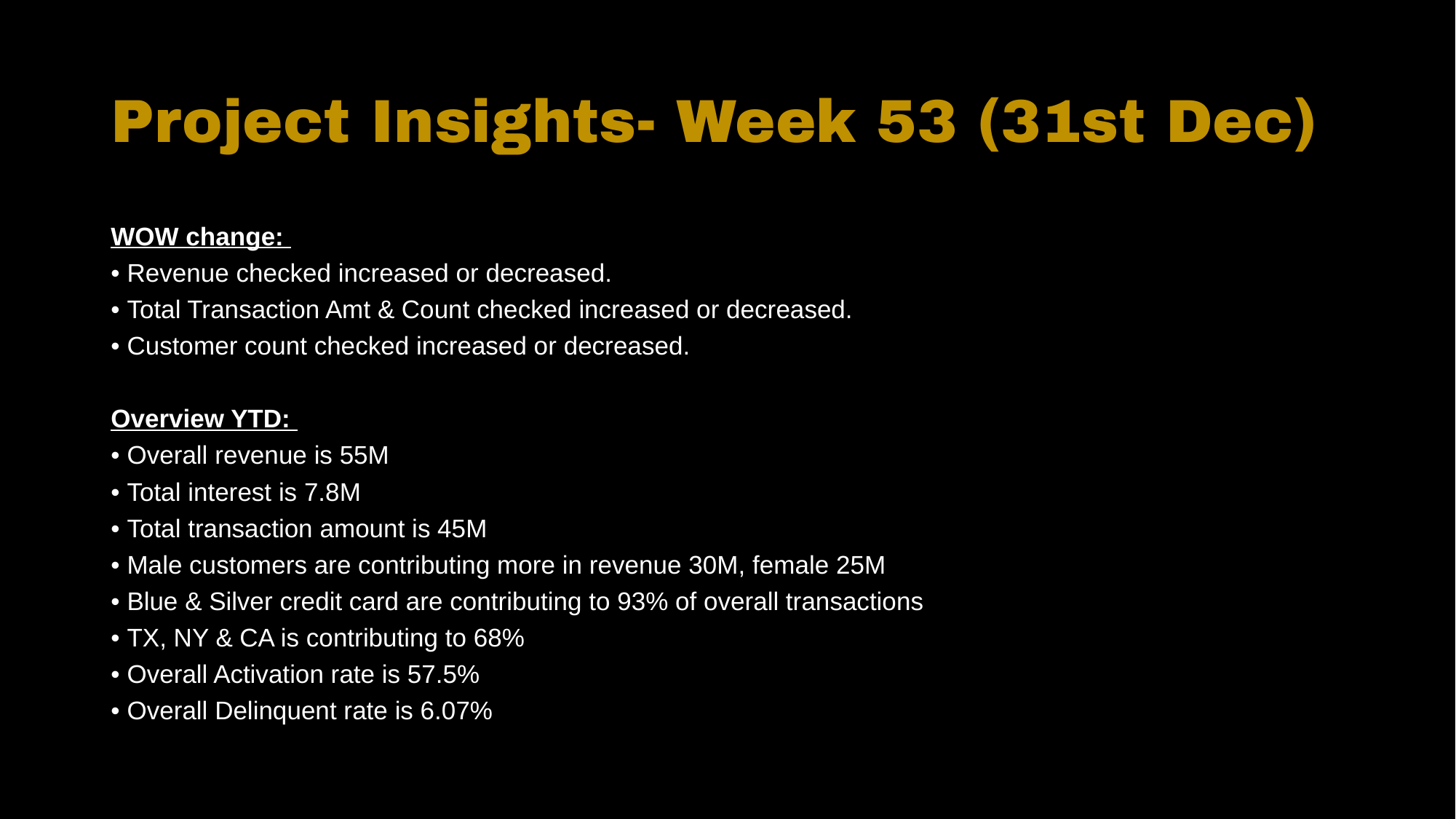

# Project Insights- Week 53 (31st Dec)
WOW change:
• Revenue checked increased or decreased.
• Total Transaction Amt & Count checked increased or decreased.
• Customer count checked increased or decreased.

Overview YTD:
• Overall revenue is 55M
• Total interest is 7.8M
• Total transaction amount is 45M
• Male customers are contributing more in revenue 30M, female 25M
• Blue & Silver credit card are contributing to 93% of overall transactions
• TX, NY & CA is contributing to 68%
• Overall Activation rate is 57.5%
• Overall Delinquent rate is 6.07%